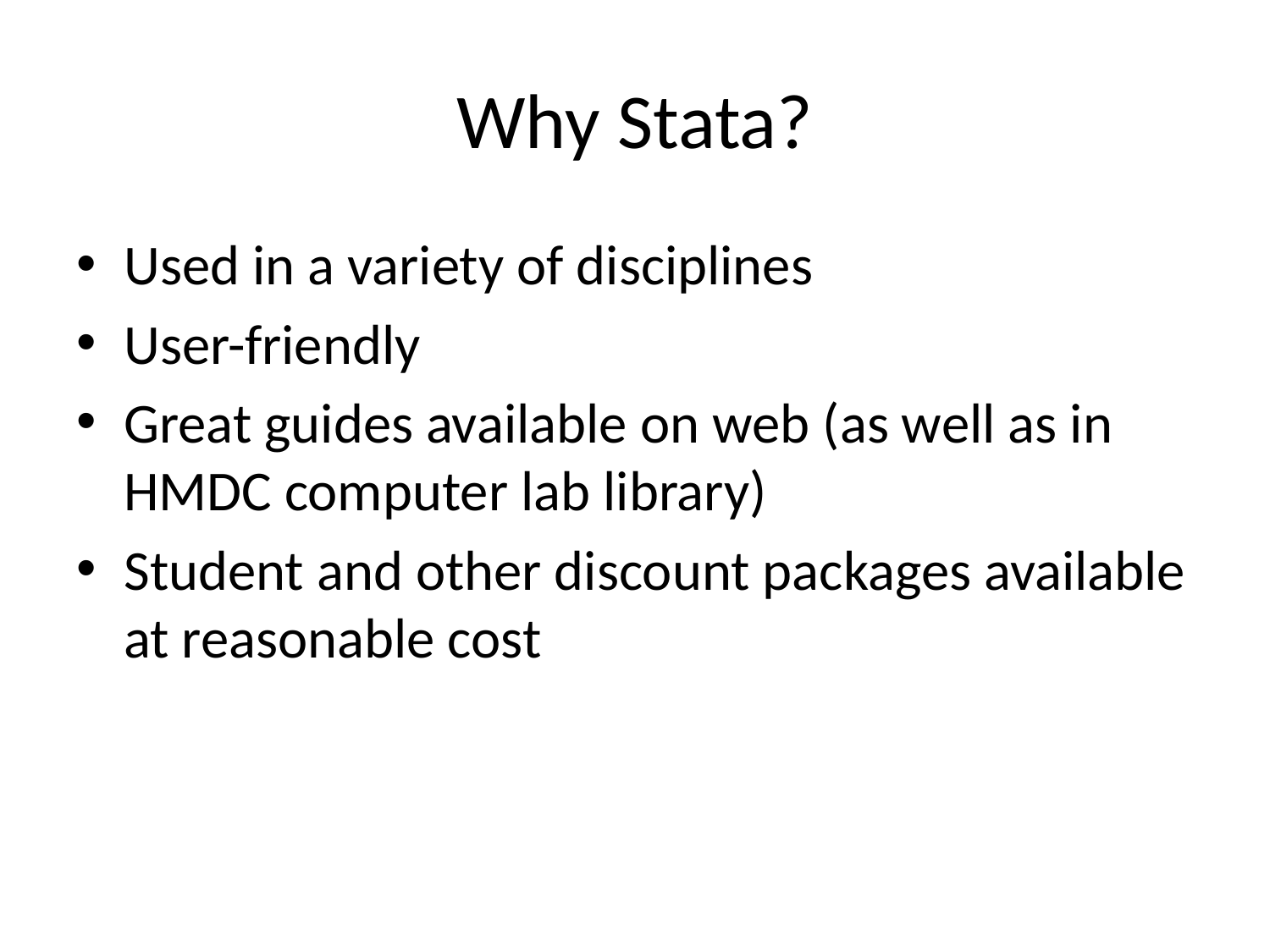

# Why Stata?
Used in a variety of disciplines
User-friendly
Great guides available on web (as well as in HMDC computer lab library)
Student and other discount packages available at reasonable cost